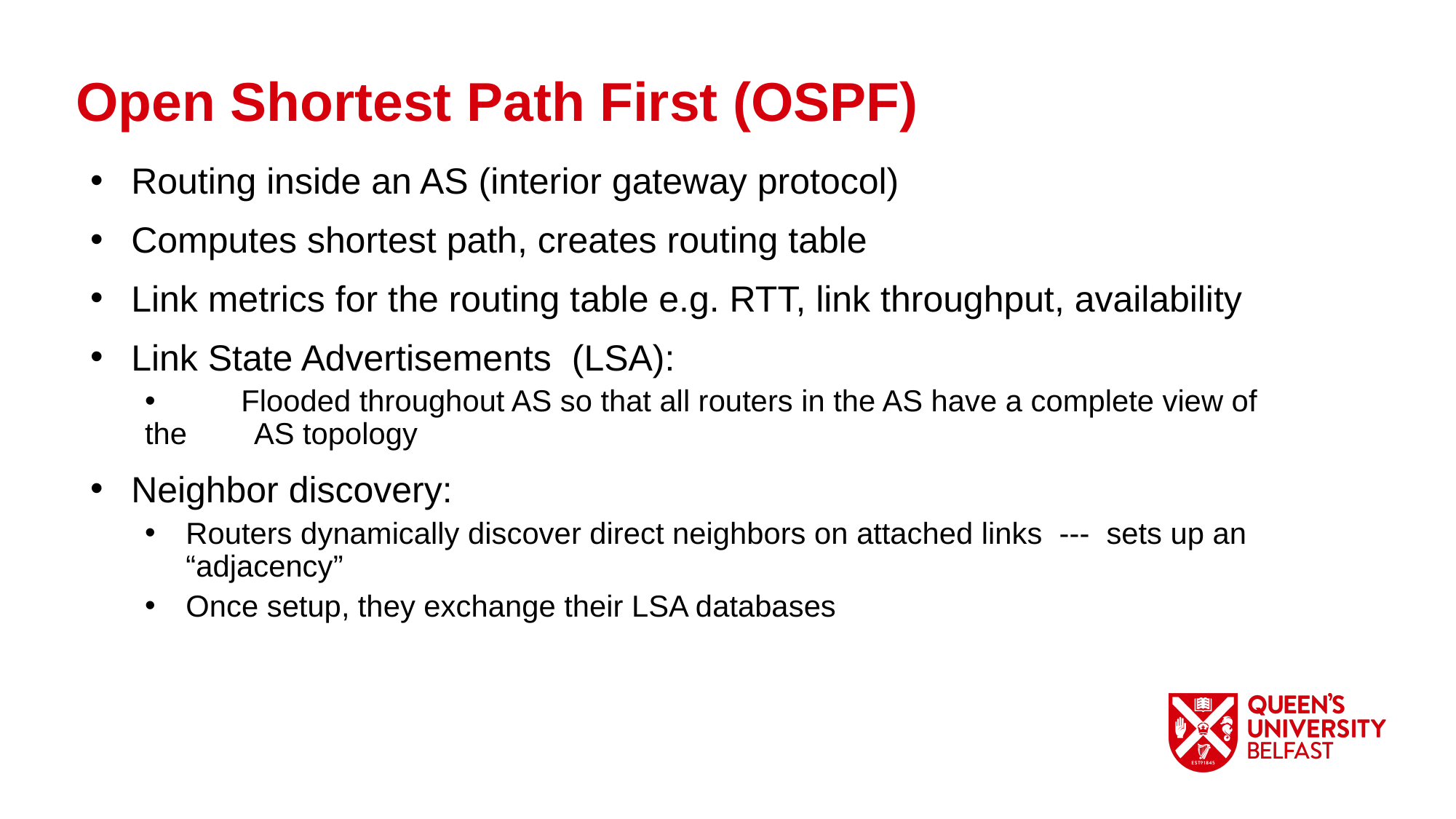

Open Shortest Path First (OSPF)
Routing inside an AS (interior gateway protocol)
Computes shortest path, creates routing table
Link metrics for the routing table e.g. RTT, link throughput, availability
Link State Advertisements  (LSA):
 		Flooded throughout AS so that all routers in the AS have a complete view of the 			AS topology
Neighbor discovery:
Routers dynamically discover direct neighbors on attached links  ---  sets up an “adjacency”
Once setup, they exchange their LSA databases